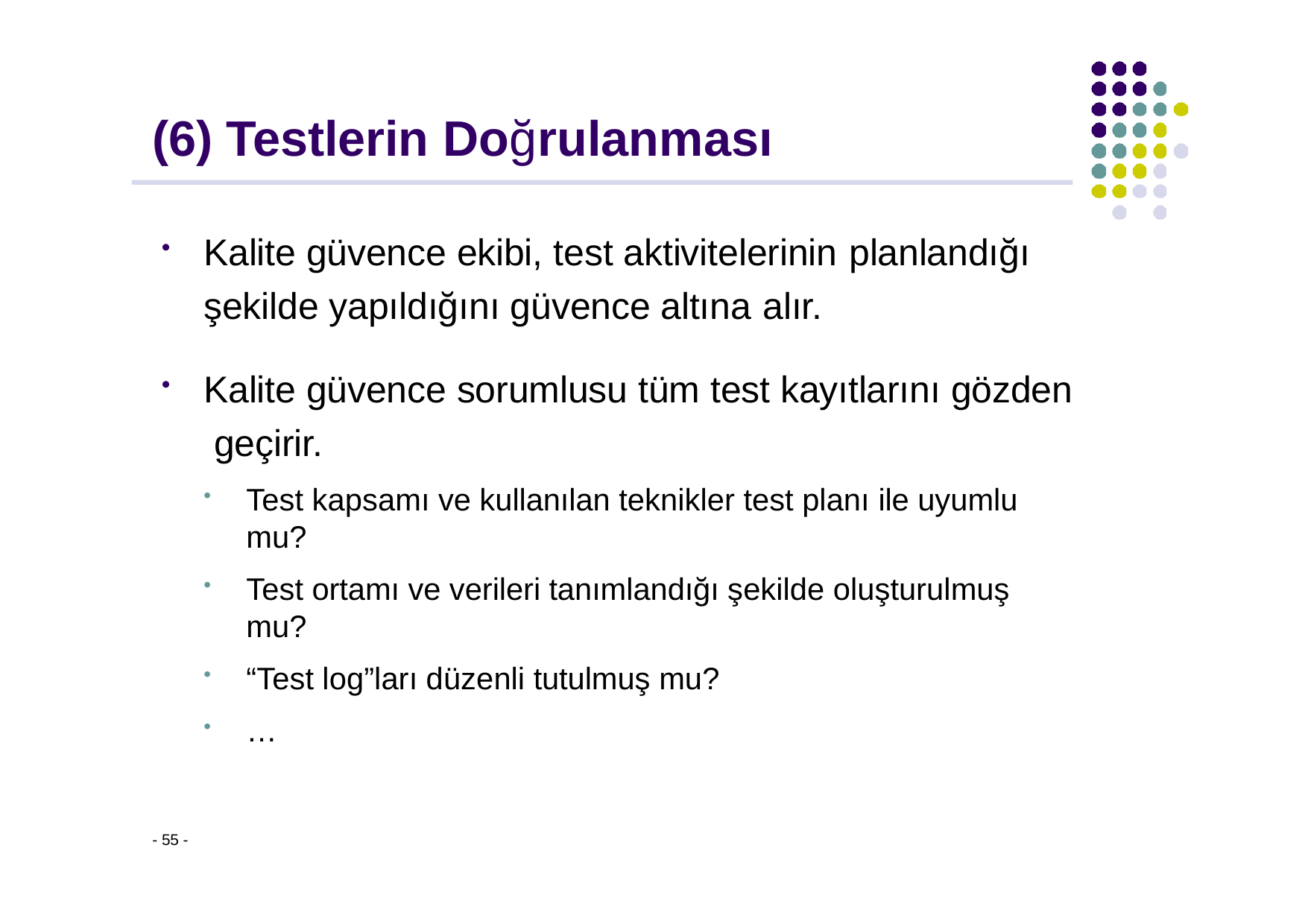

# (6) Testlerin Doğrulanması
Kalite güvence ekibi, test aktivitelerinin planlandığı
şekilde yapıldığını güvence altına alır.
Kalite güvence sorumlusu tüm test kayıtlarını gözden  geçirir.
Test kapsamı ve kullanılan teknikler test planı ile uyumlu mu?
Test ortamı ve verileri tanımlandığı şekilde oluşturulmuş mu?
“Test log”ları düzenli tutulmuş mu?
…

- 55 -